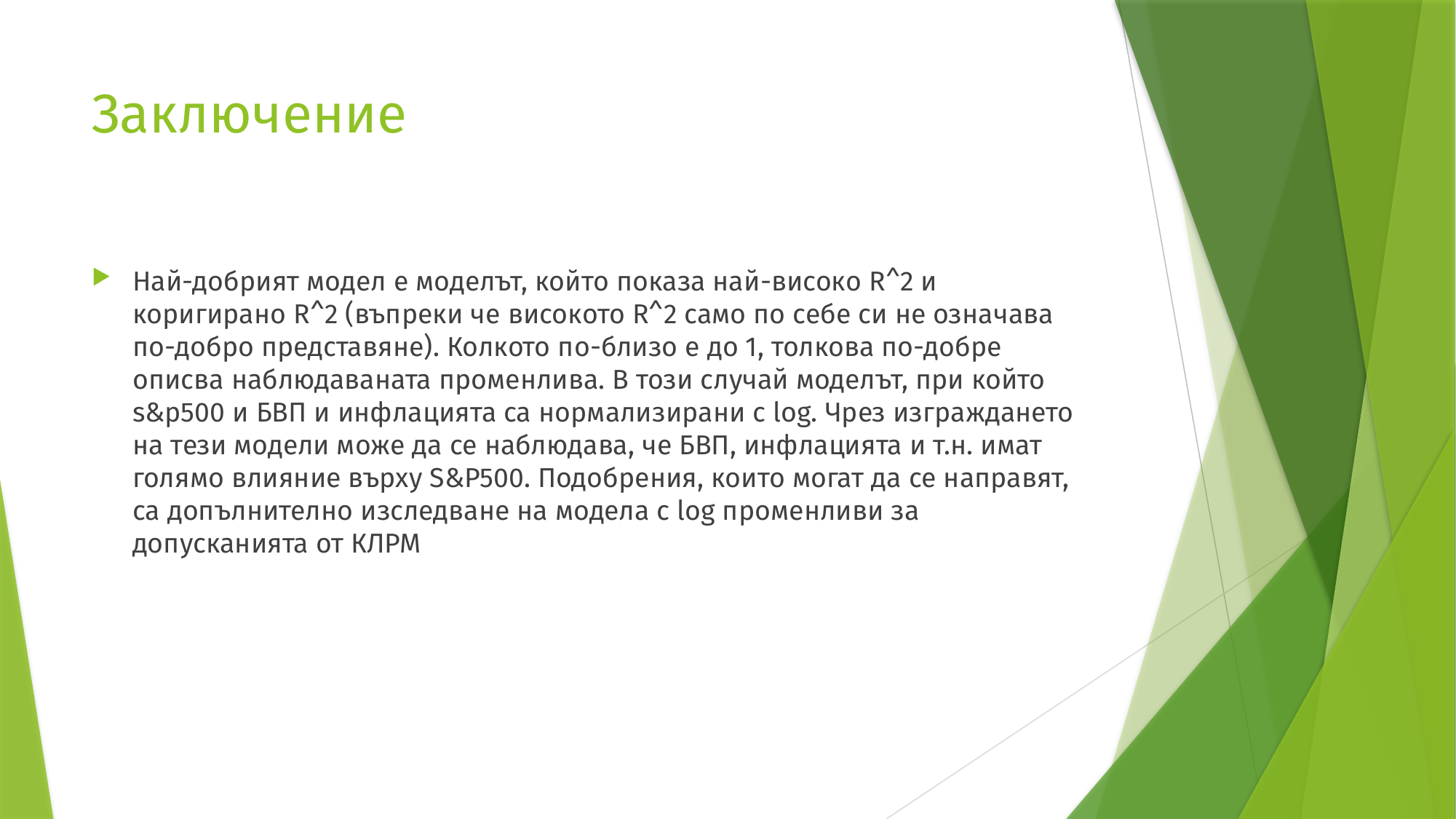

# Заключение
Най-добрият модел е моделът, който показа най-високо R^2 и коригирано R^2 (въпреки че високото R^2 само по себе си не означава по-добро представяне). Колкото по-близо е до 1, толкова по-добре описва наблюдаваната променлива. В този случай моделът, при който s&p500 и БВП и инфлацията са нормализирани с log. Чрез изграждането на тези модели може да се наблюдава, че БВП, инфлацията и т.н. имат голямо влияние върху S&P500. Подобрения, които могат да се направят, са допълнително изследване на модела с log променливи за допусканията от КЛРМ